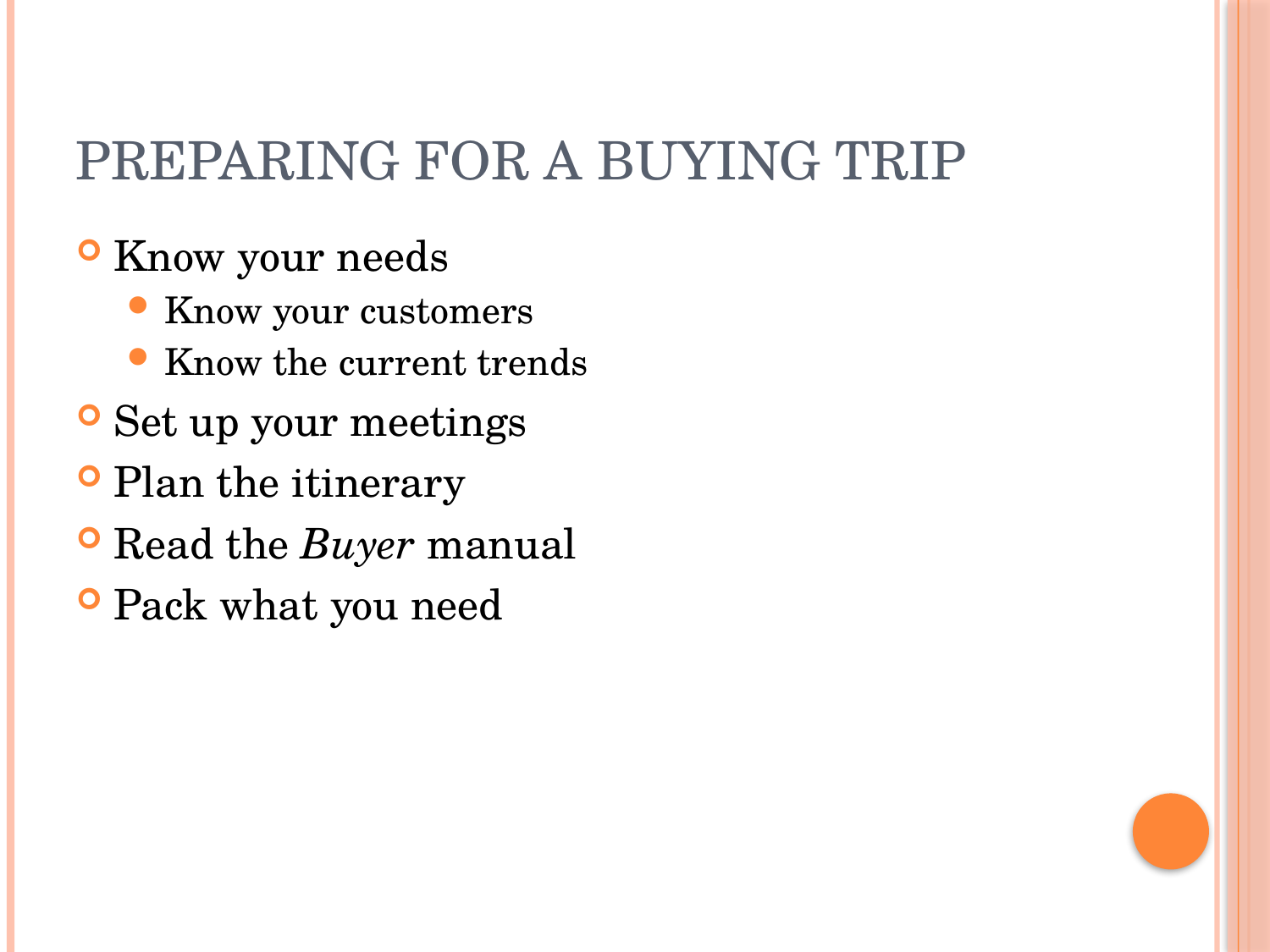

# Preparing for a Buying Trip
Know your needs
Know your customers
Know the current trends
Set up your meetings
Plan the itinerary
Read the Buyer manual
Pack what you need